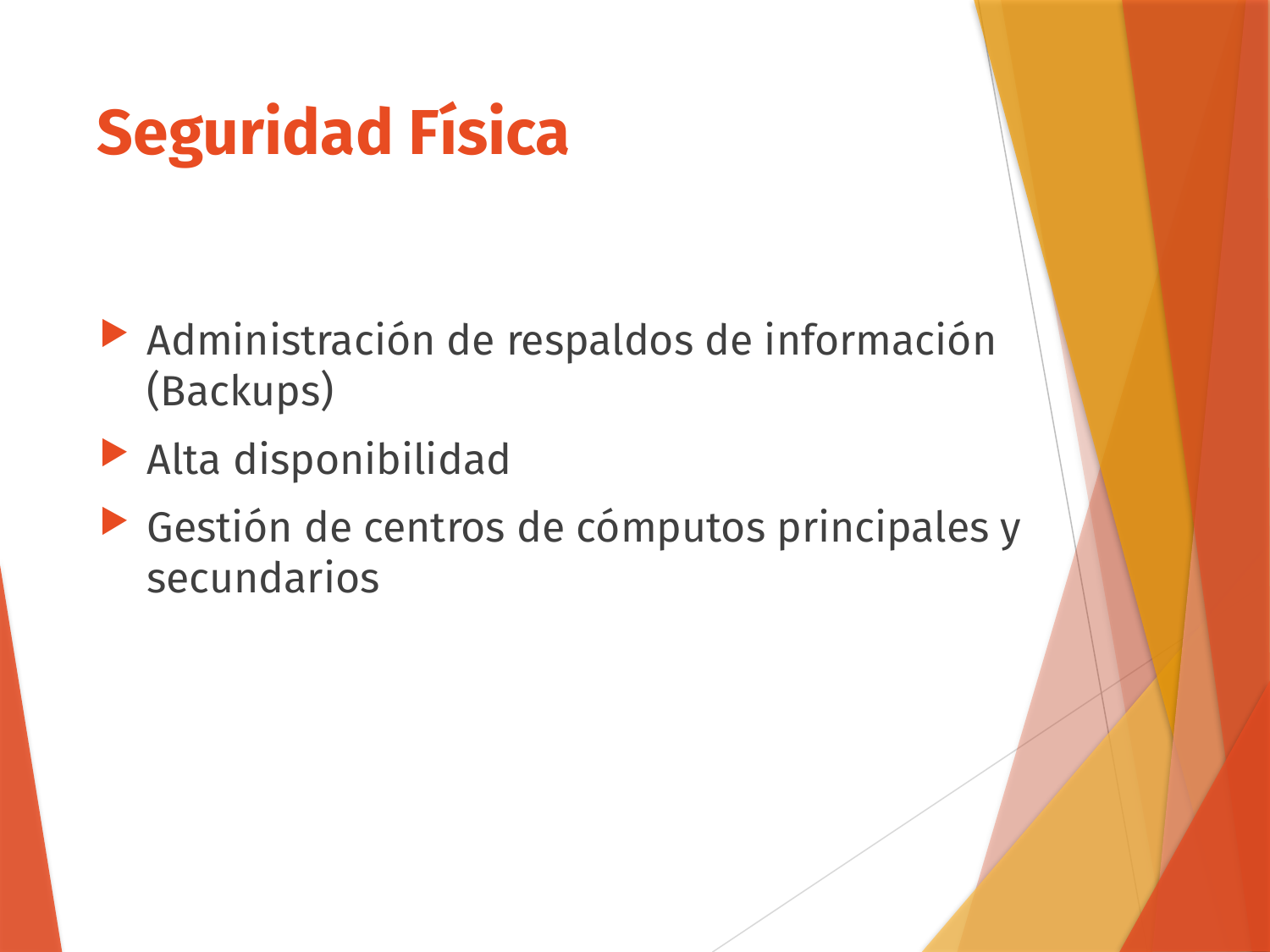

# Seguridad Física
Administración de respaldos de información (Backups)
Alta disponibilidad
Gestión de centros de cómputos principales y secundarios